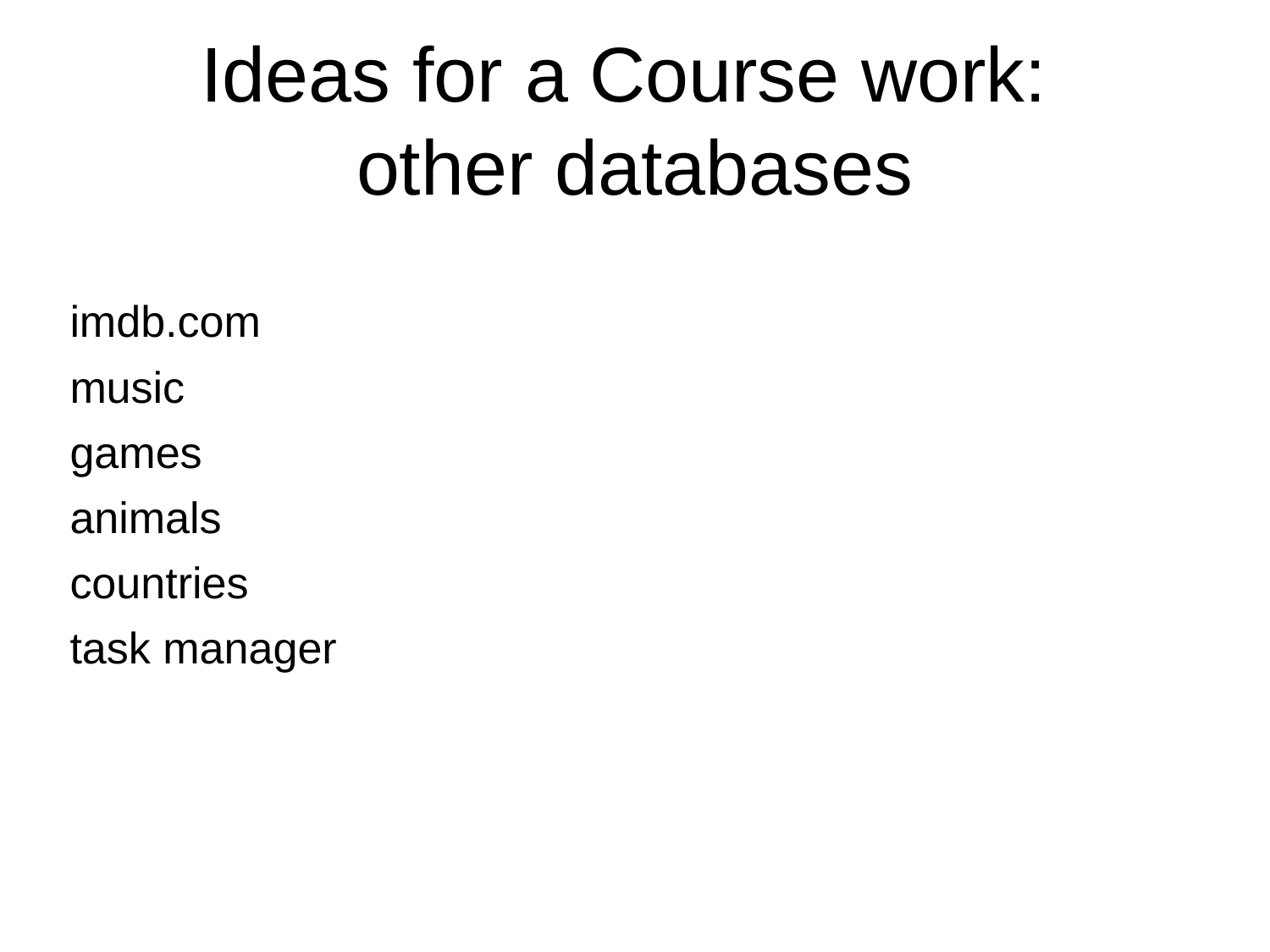

Ideas for a Course work:
other databases

imdb.com
music
games
animals
countries
task manager